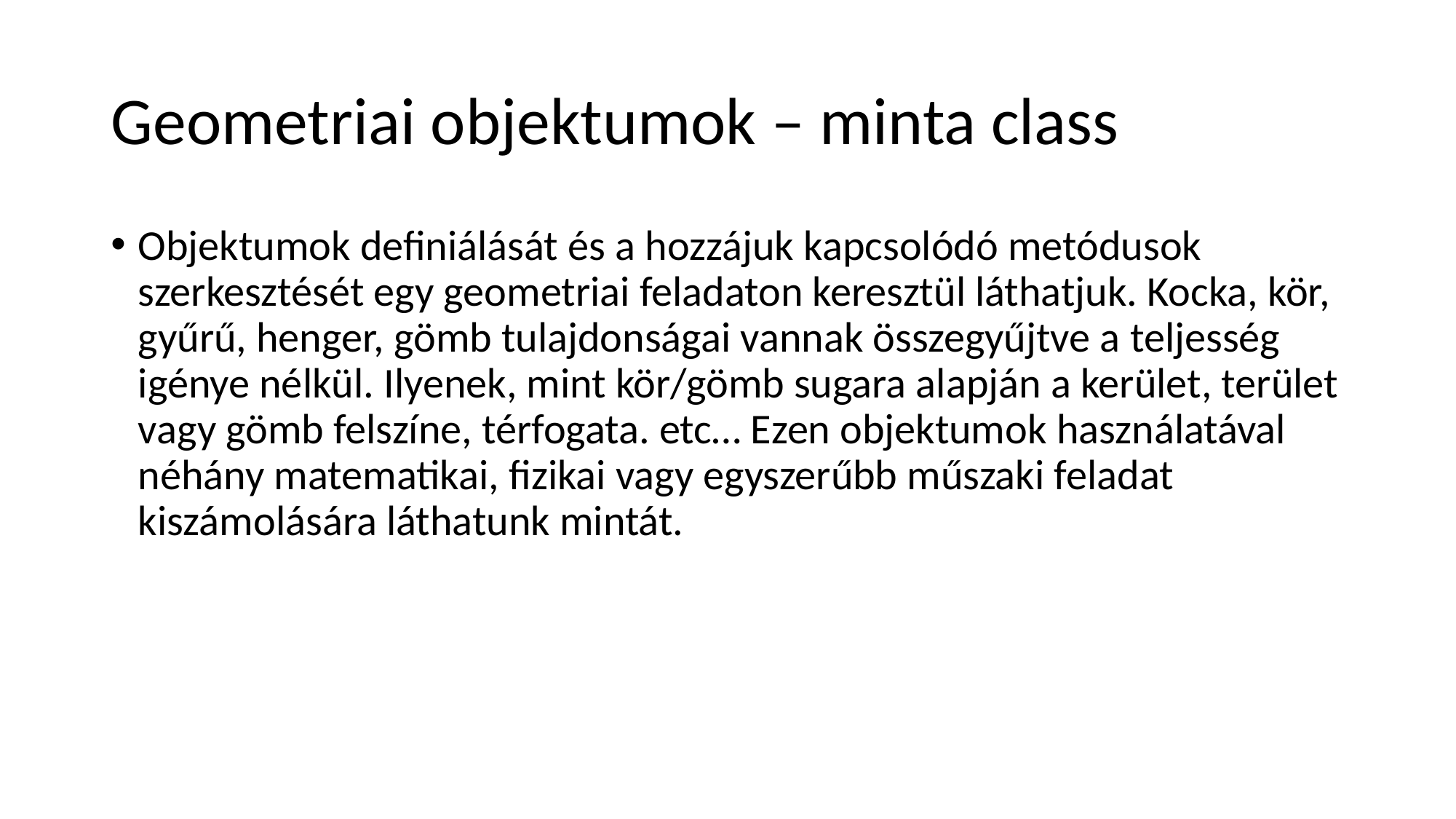

# Geometriai objektumok – minta class
Objektumok definiálását és a hozzájuk kapcsolódó metódusok szerkesztését egy geometriai feladaton keresztül láthatjuk. Kocka, kör, gyűrű, henger, gömb tulajdonságai vannak összegyűjtve a teljesség igénye nélkül. Ilyenek, mint kör/gömb sugara alapján a kerület, terület vagy gömb felszíne, térfogata. etc… Ezen objektumok használatával néhány matematikai, fizikai vagy egyszerűbb műszaki feladat kiszámolására láthatunk mintát.